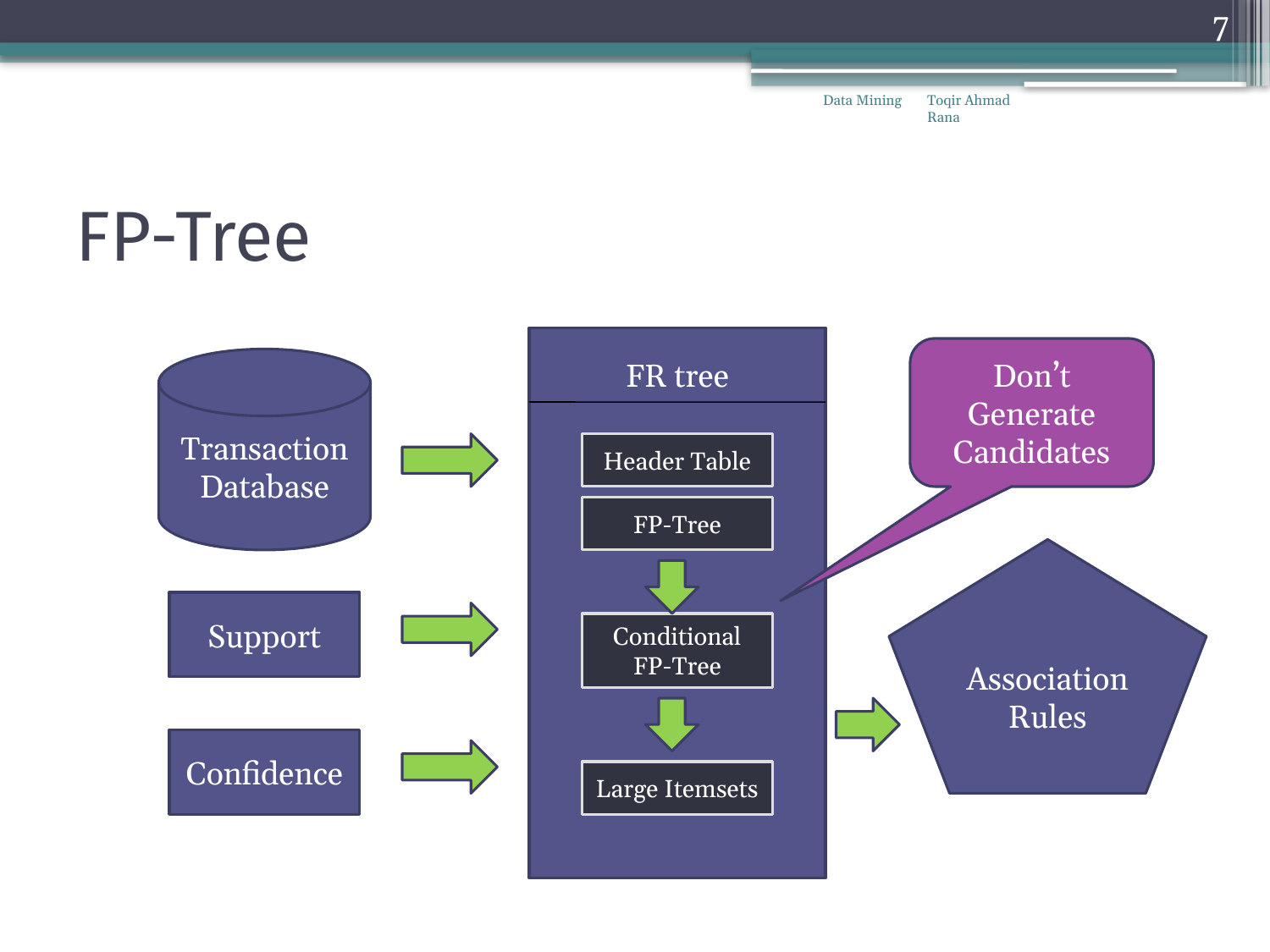

7
Data Mining
Toqir Ahmad Rana
# FP-Tree
FR tree

Don’t Generate Candidates
Transaction Database

Header Table
FP-Tree
Association Rules

Support
Conditional FP-Tree

Confidence
Large Itemsets